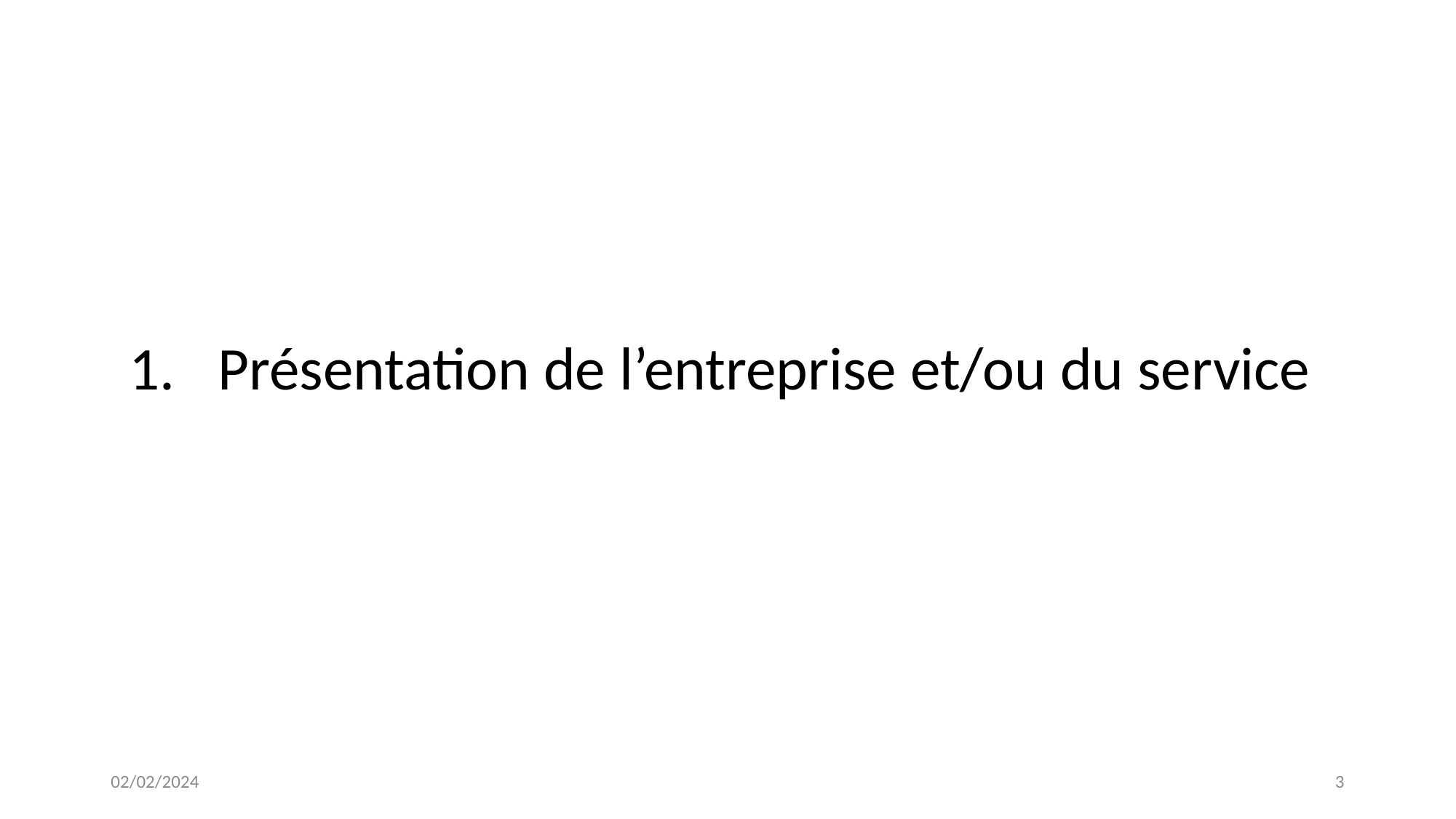

# Présentation de l’entreprise et/ou du service
02/02/2024

3